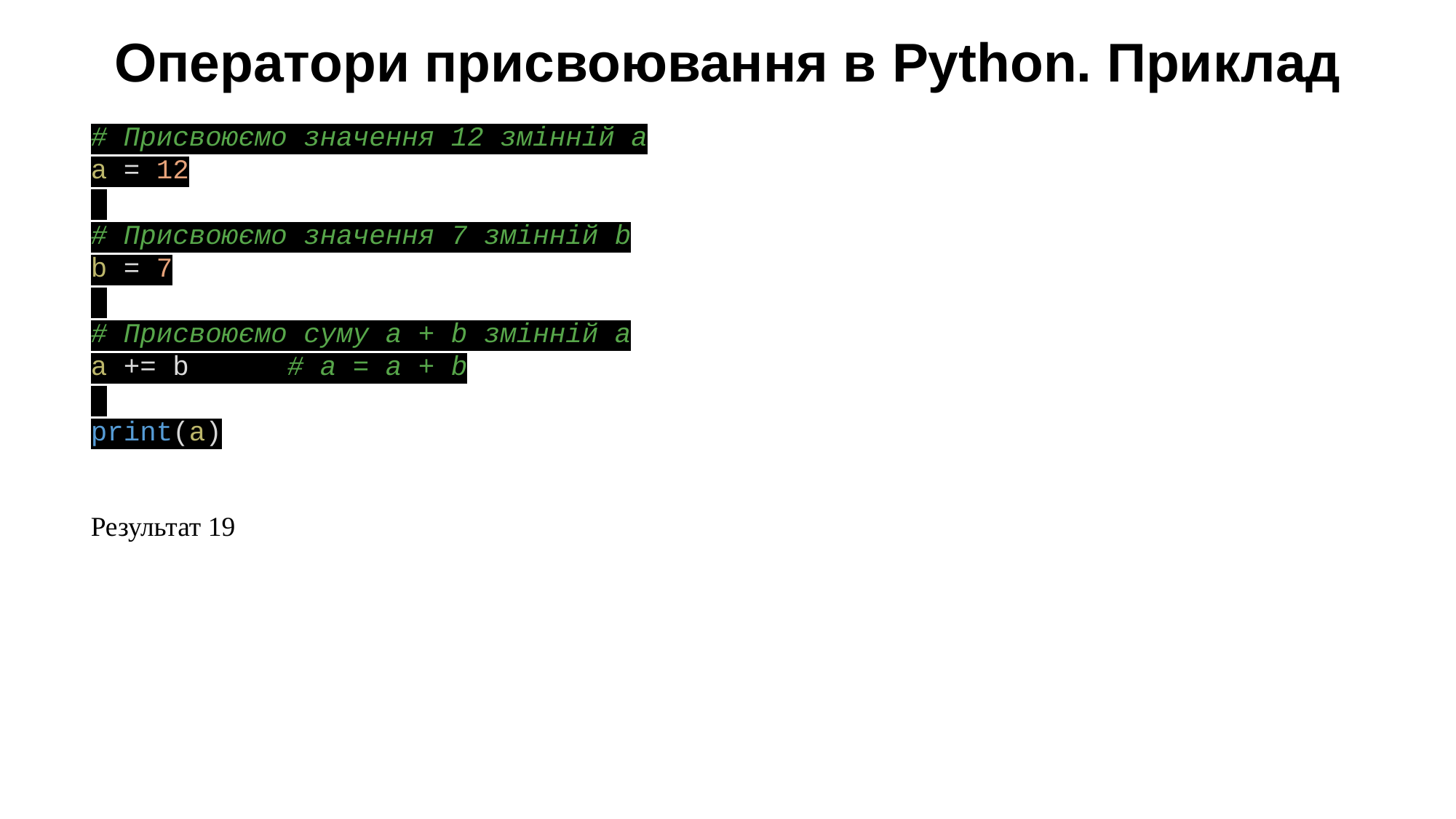

Оператори присвоювання в Python. Приклад
# Присвоюємо значення 12 змінній a
a = 12

# Присвоюємо значення 7 змінній b
b = 7

# Присвоюємо суму a + b змінній a
a += b      # a = a + b

print(a)
Результат 19